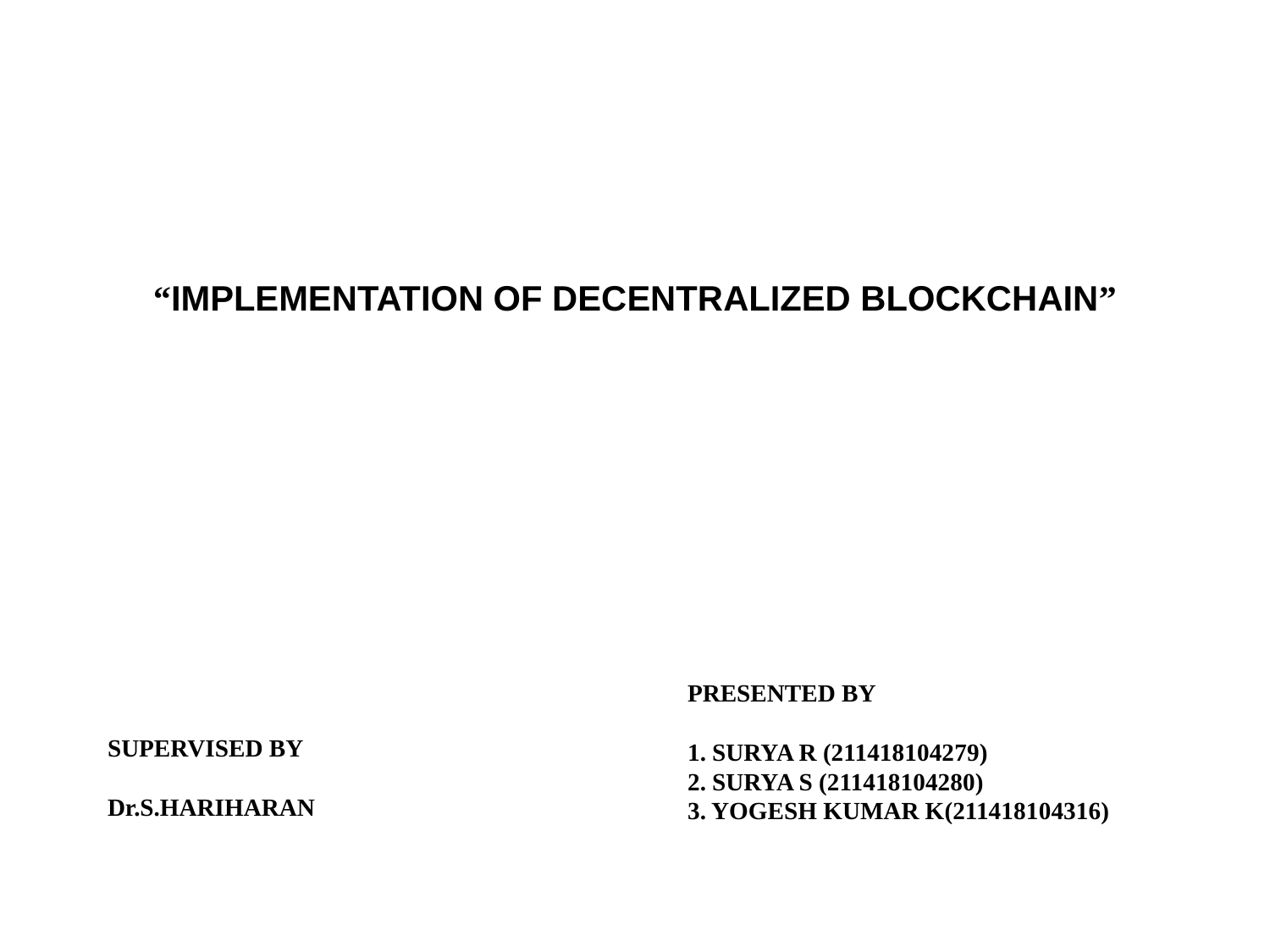

“IMPLEMENTATION OF DECENTRALIZED BLOCKCHAIN”
PRESENTED BY

1. SURYA R (211418104279)
2. SURYA S (211418104280)
3. YOGESH KUMAR K(211418104316)
SUPERVISED BY

Dr.S.HARIHARAN